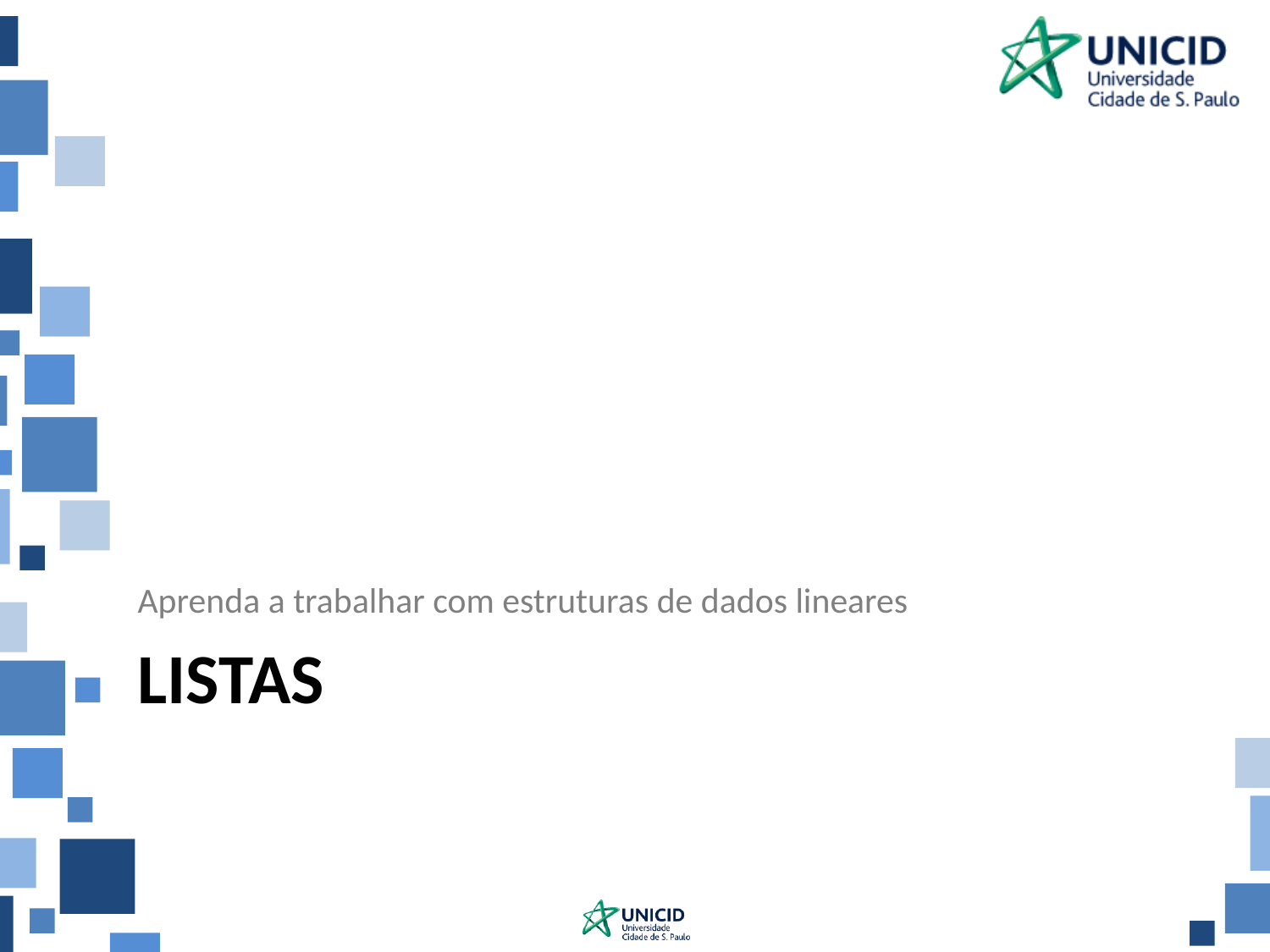

Aprenda a trabalhar com estruturas de dados lineares
# Listas